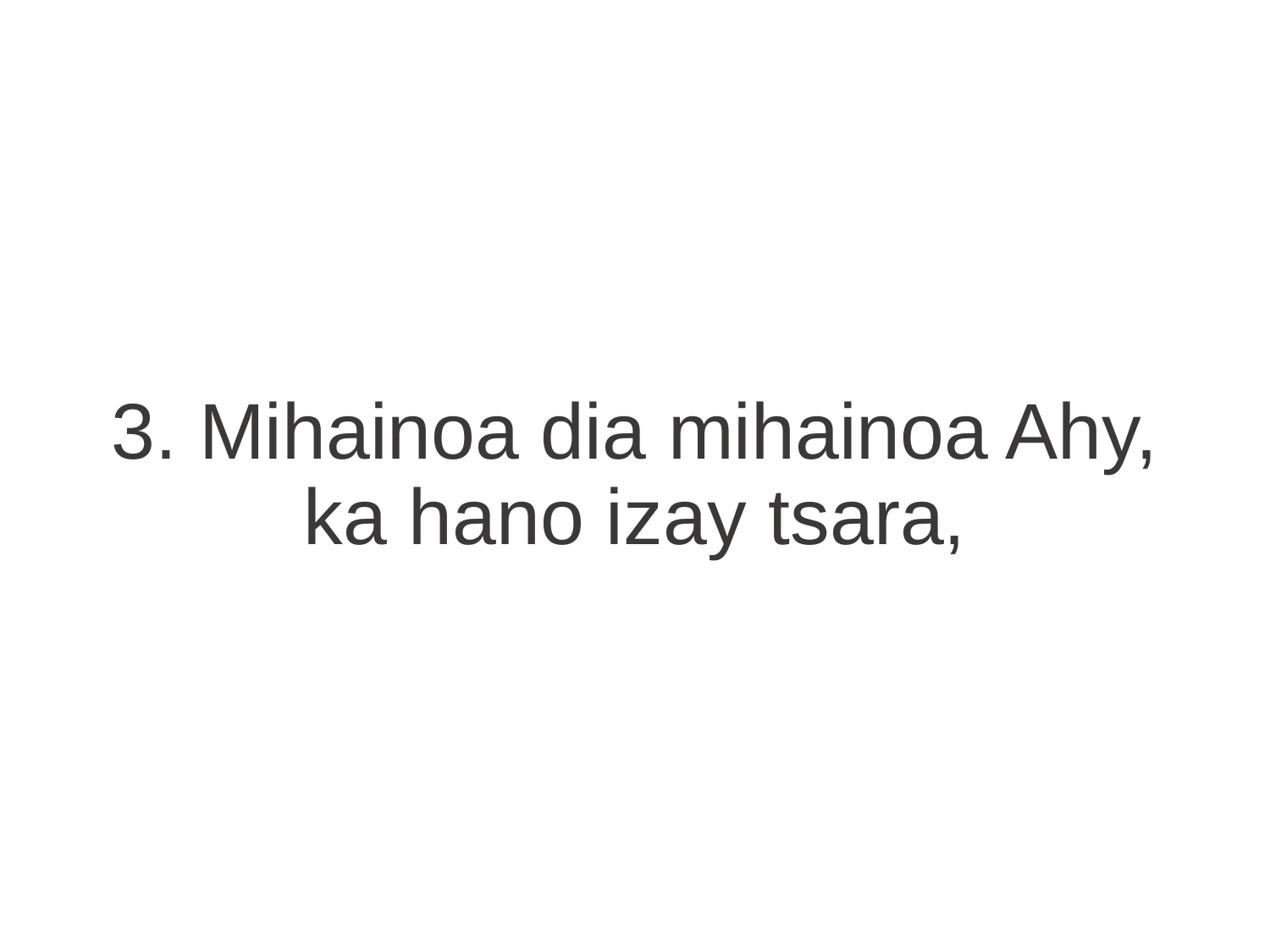

3. Mihainoa dia mihainoa Ahy, ka hano izay tsara,